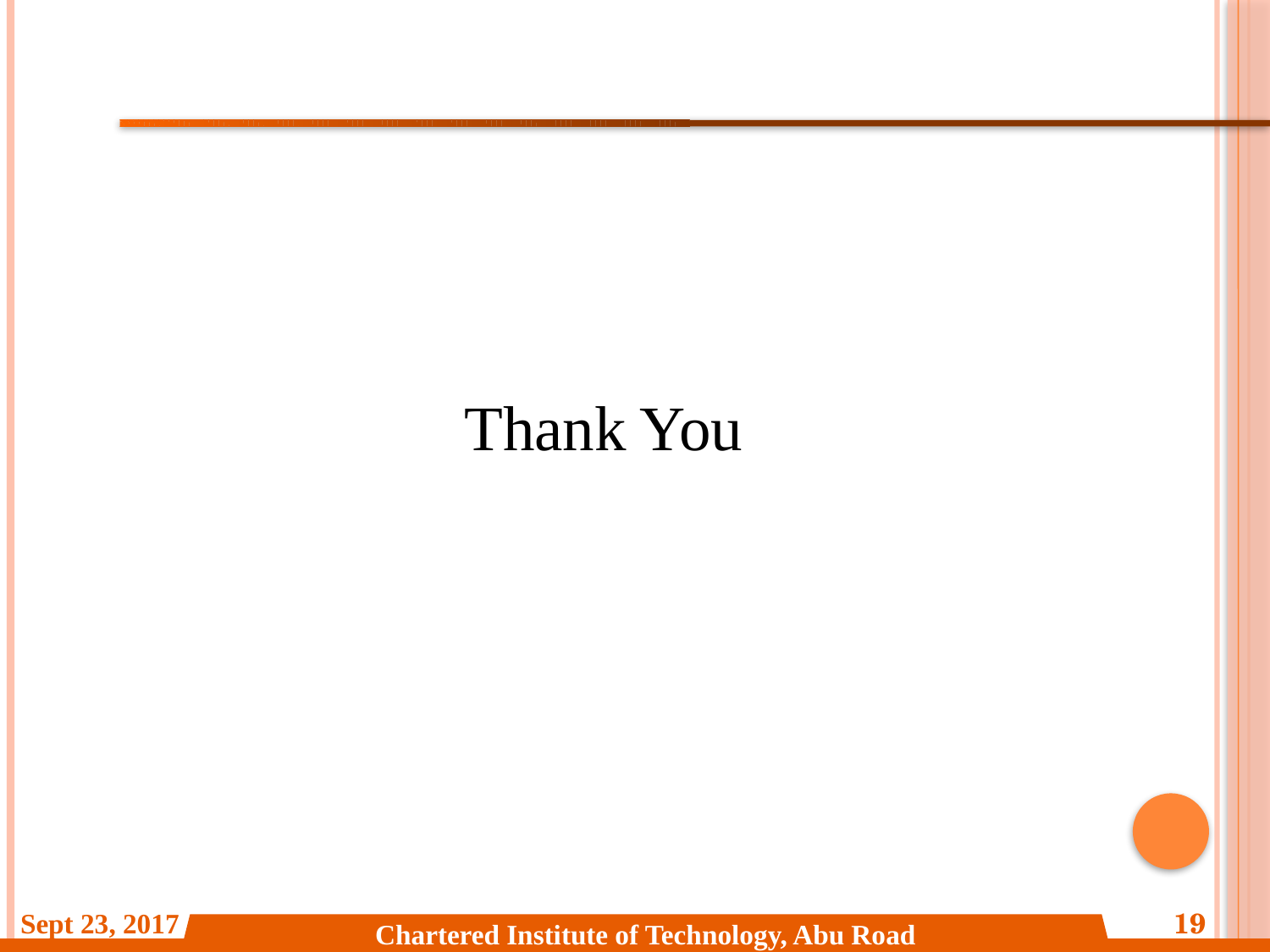

Sept 23, 2017
19
Chartered Institute of Technology, Abu Road

Thank You